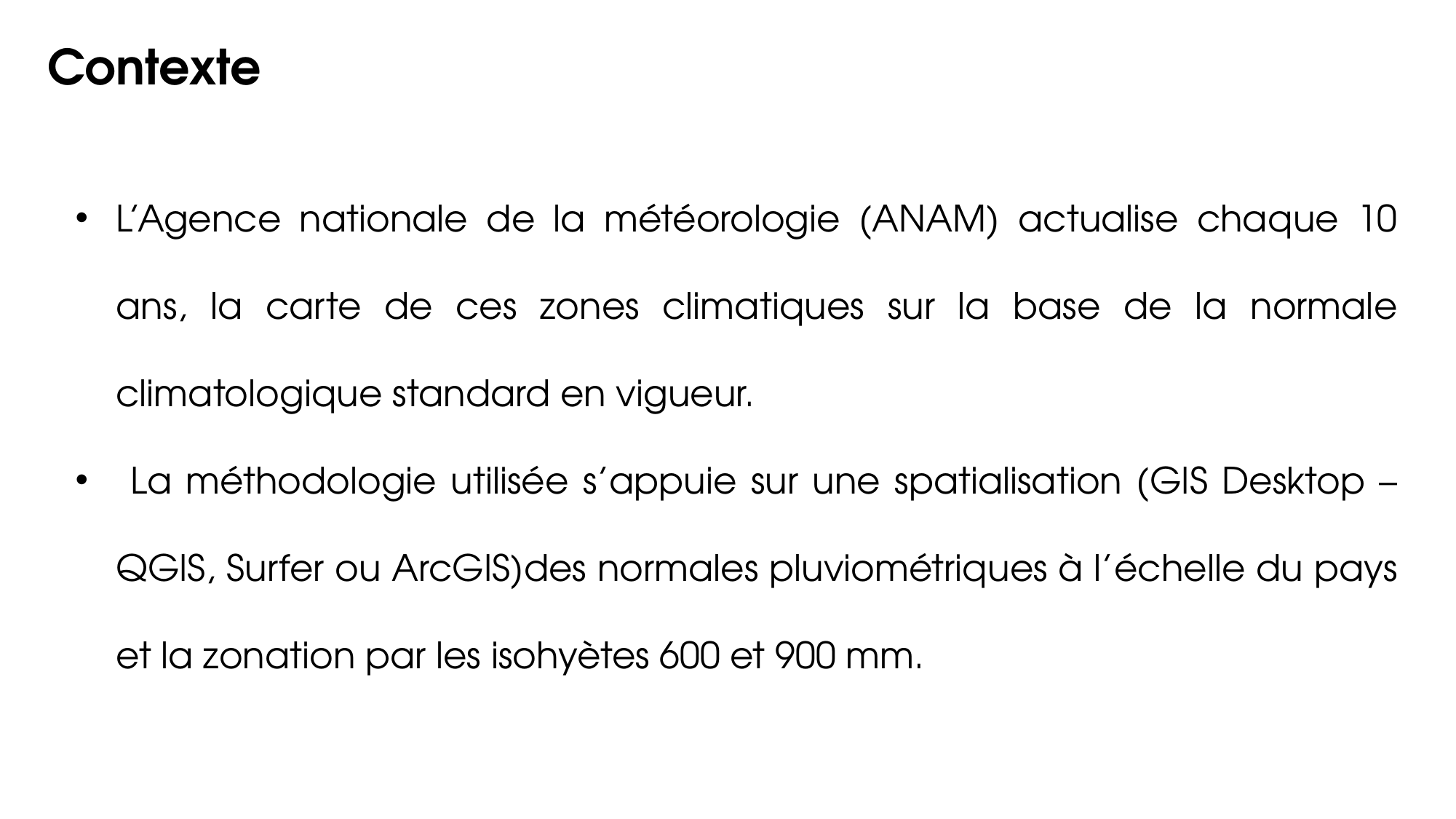

Contexte
L’Agence nationale de la météorologie (ANAM) actualise chaque 10 ans, la carte de ces zones climatiques sur la base de la normale climatologique standard en vigueur.
 La méthodologie utilisée s’appuie sur une spatialisation (GIS Desktop – QGIS, Surfer ou ArcGIS)des normales pluviométriques à l’échelle du pays et la zonation par les isohyètes 600 et 900 mm.